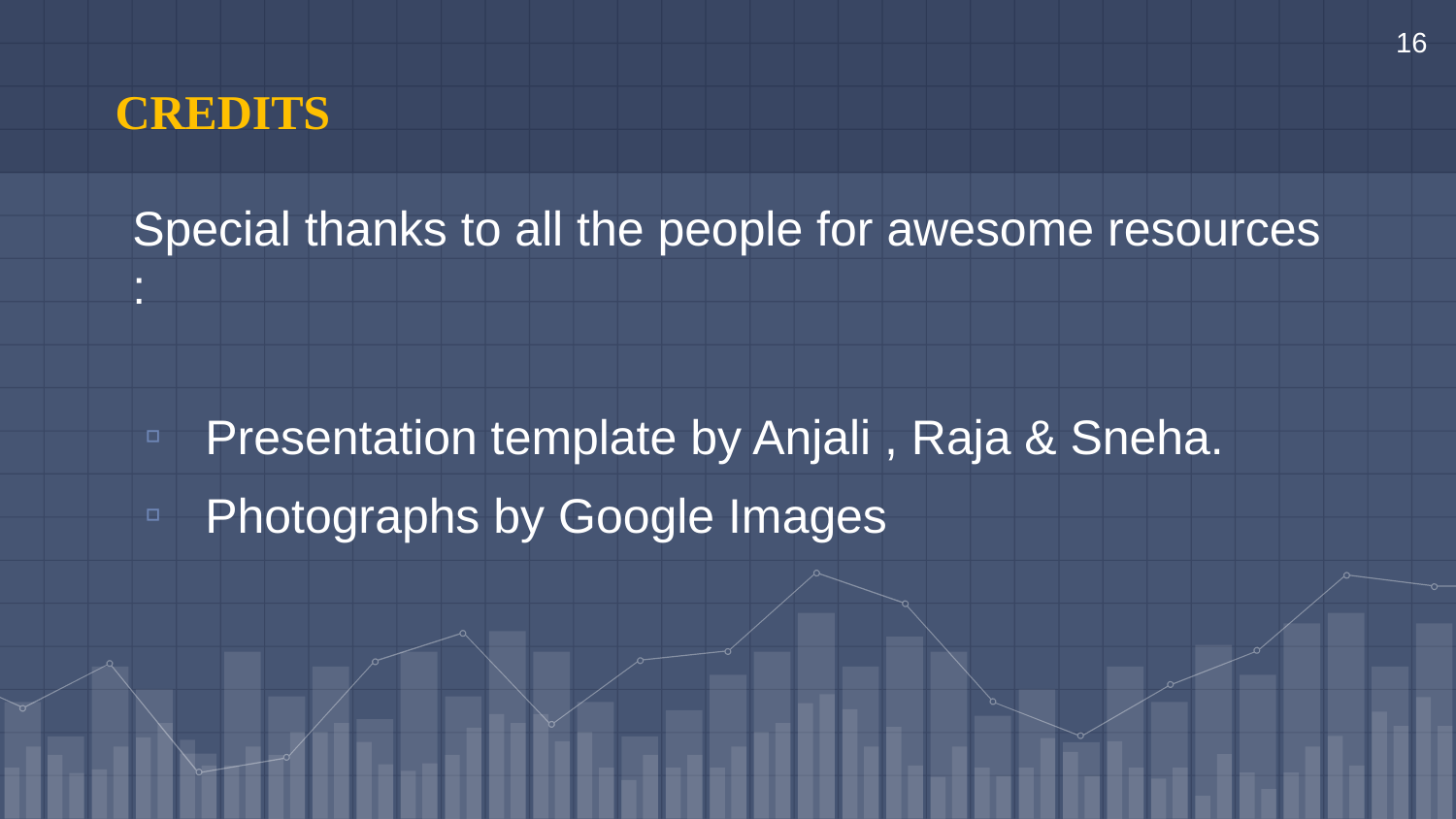

16
# CREDITS
Special thanks to all the people for awesome resources :

Presentation template by Anjali , Raja & Sneha.
Photographs by Google Images